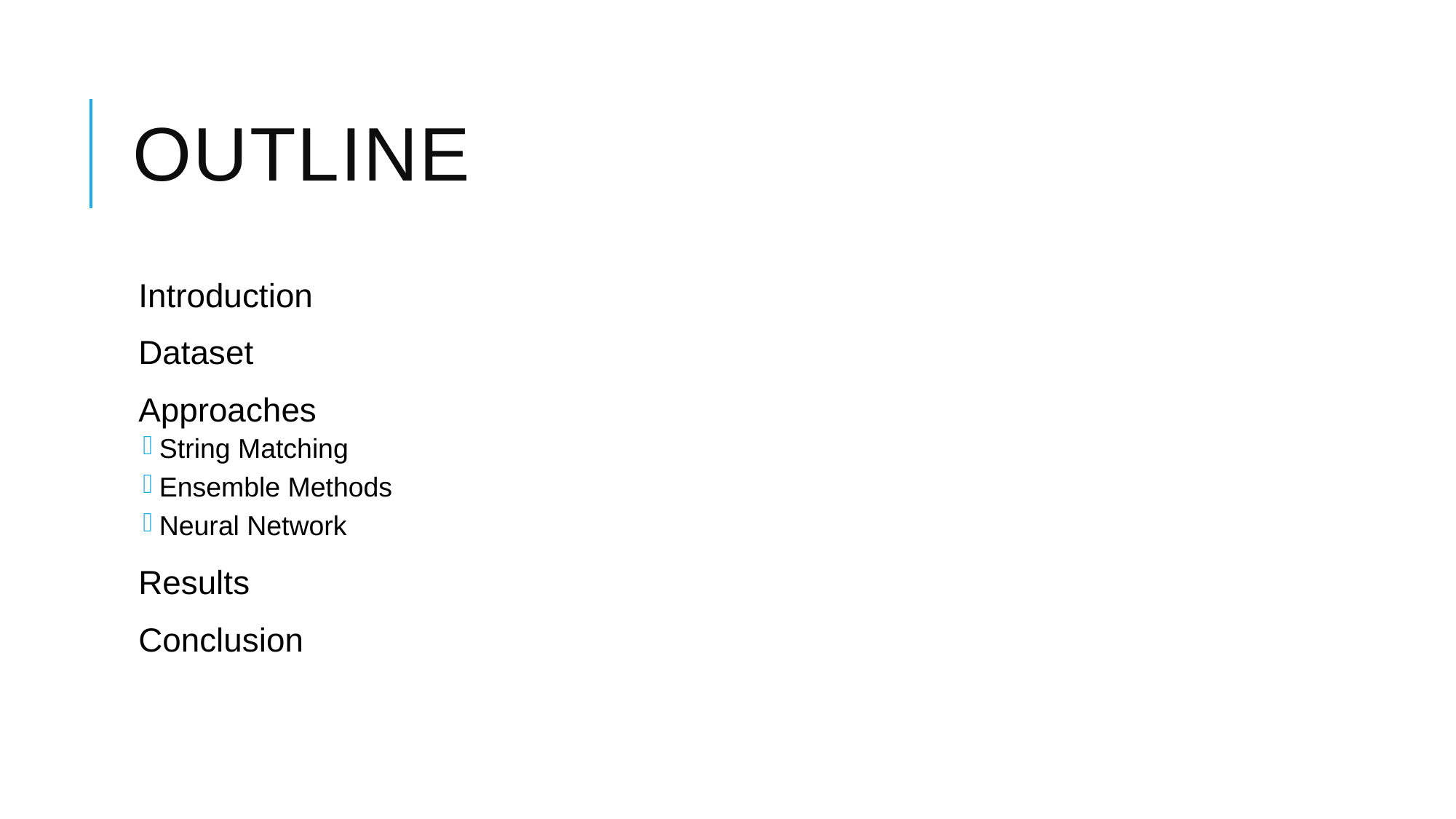

# Outline
Introduction
Dataset
Approaches
String Matching
Ensemble Methods
Neural Network
Results
Conclusion